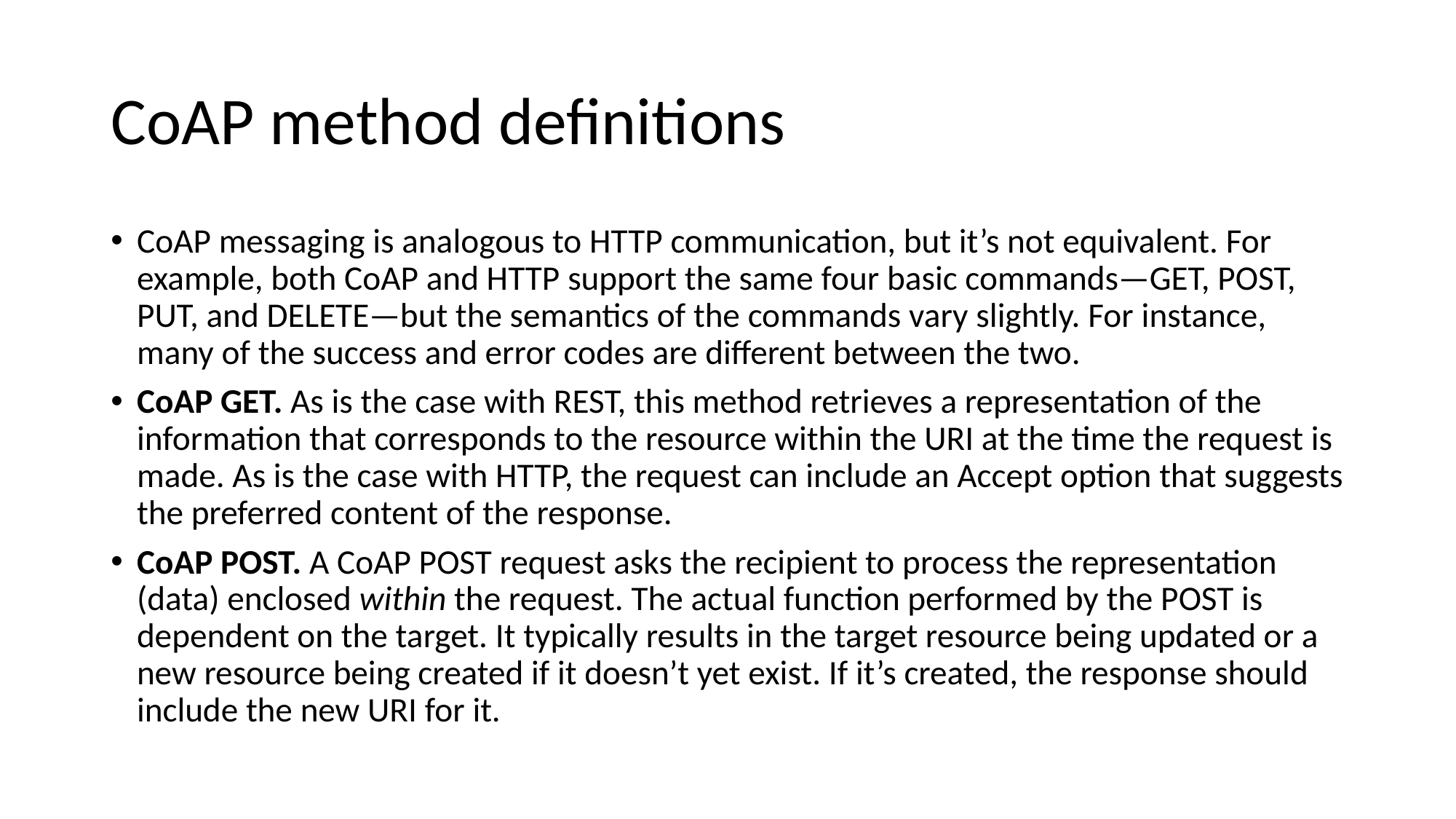

# CoAP method definitions
CoAP messaging is analogous to HTTP communication, but it’s not equivalent. For example, both CoAP and HTTP support the same four basic commands—GET, POST, PUT, and DELETE—but the semantics of the commands vary slightly. For instance, many of the success and error codes are different between the two.
CoAP GET. As is the case with REST, this method retrieves a representation of the information that corresponds to the resource within the URI at the time the request is made. As is the case with HTTP, the request can include an Accept option that suggests the preferred content of the response.
CoAP POST. A CoAP POST request asks the recipient to process the representation (data) enclosed within the request. The actual function performed by the POST is dependent on the target. It typically results in the target resource being updated or a new resource being created if it doesn’t yet exist. If it’s created, the response should include the new URI for it.